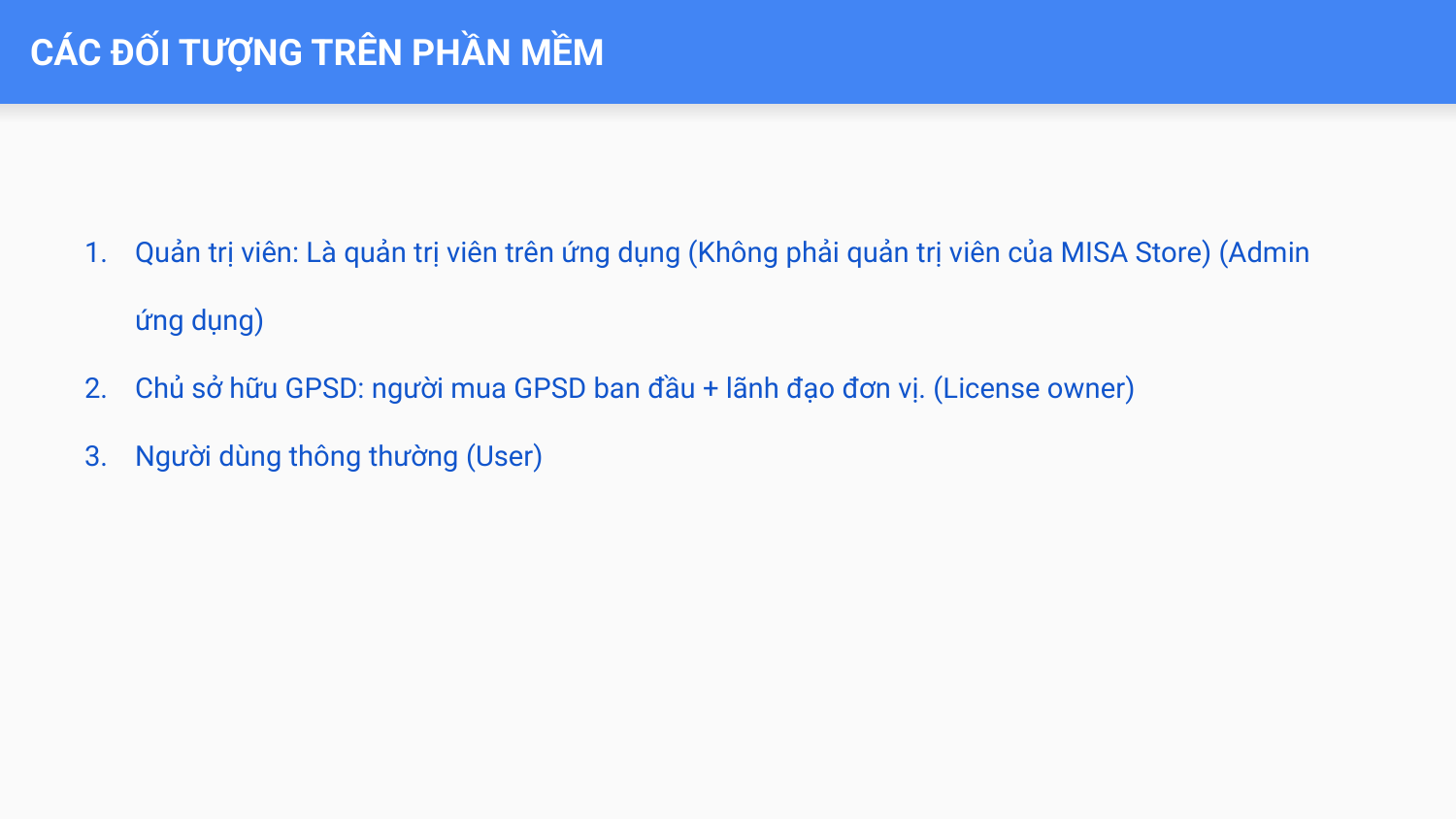

# CÁC ĐỐI TƯỢNG TRÊN PHẦN MỀM
Quản trị viên: Là quản trị viên trên ứng dụng (Không phải quản trị viên của MISA Store) (Admin ứng dụng)
Chủ sở hữu GPSD: người mua GPSD ban đầu + lãnh đạo đơn vị. (License owner)
Người dùng thông thường (User)